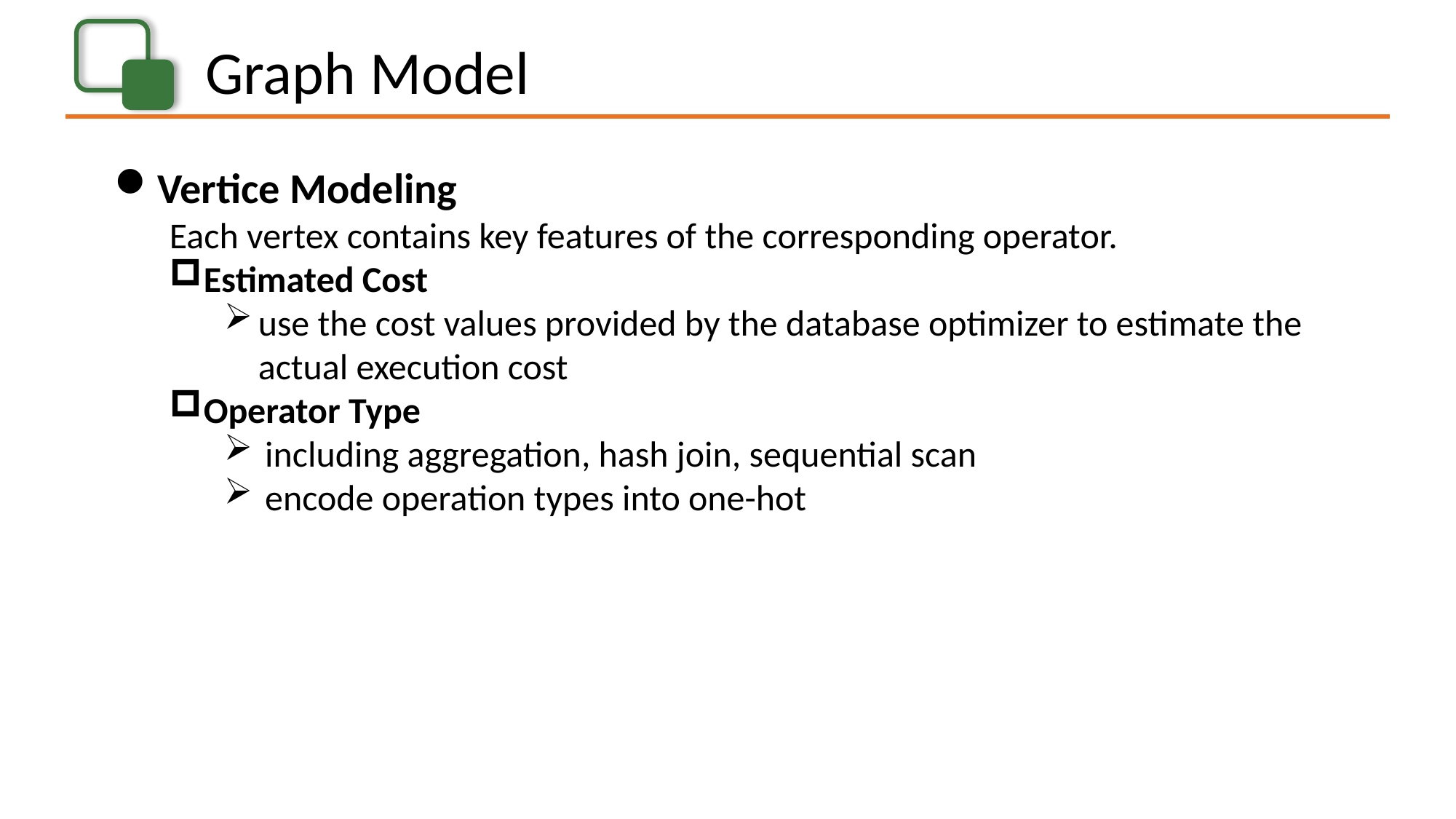

Graph Model

Vertice Modeling
Each vertex contains key features of the corresponding operator.
Estimated Cost
use the cost values provided by the database optimizer to estimate the actual execution cost
Operator Type
including aggregation, hash join, sequential scan
encode operation types into one-hot